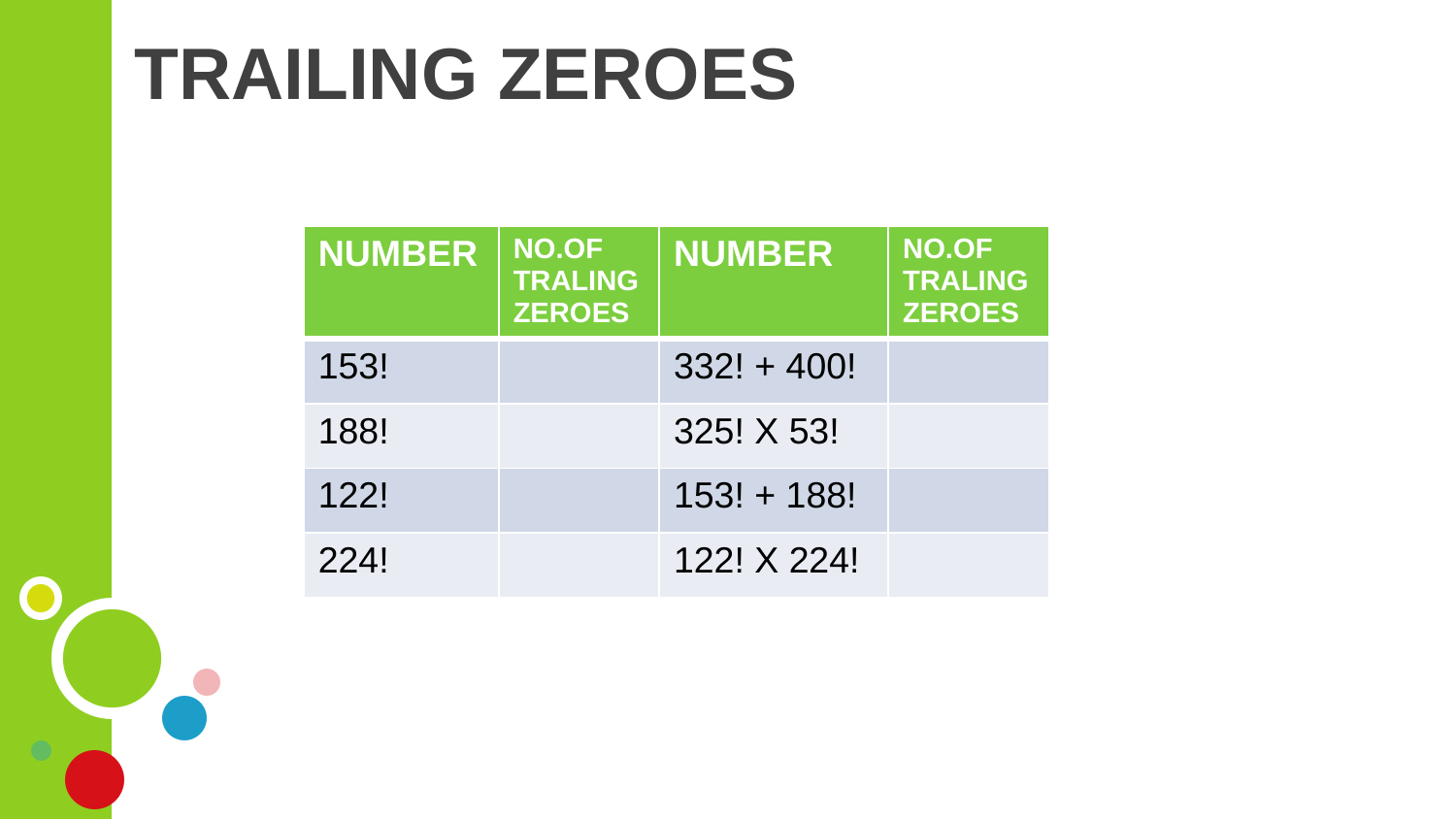

# TRAILING ZEROES
| NUMBER | NO.OF TRALING ZEROES | NUMBER | NO.OF TRALING ZEROES |
| --- | --- | --- | --- |
| 153! |  | 332! + 400! |  |
| 188! |  | 325! X 53! |  |
| 122! |  | 153! + 188! |  |
| 224! |  | 122! X 224! |  |